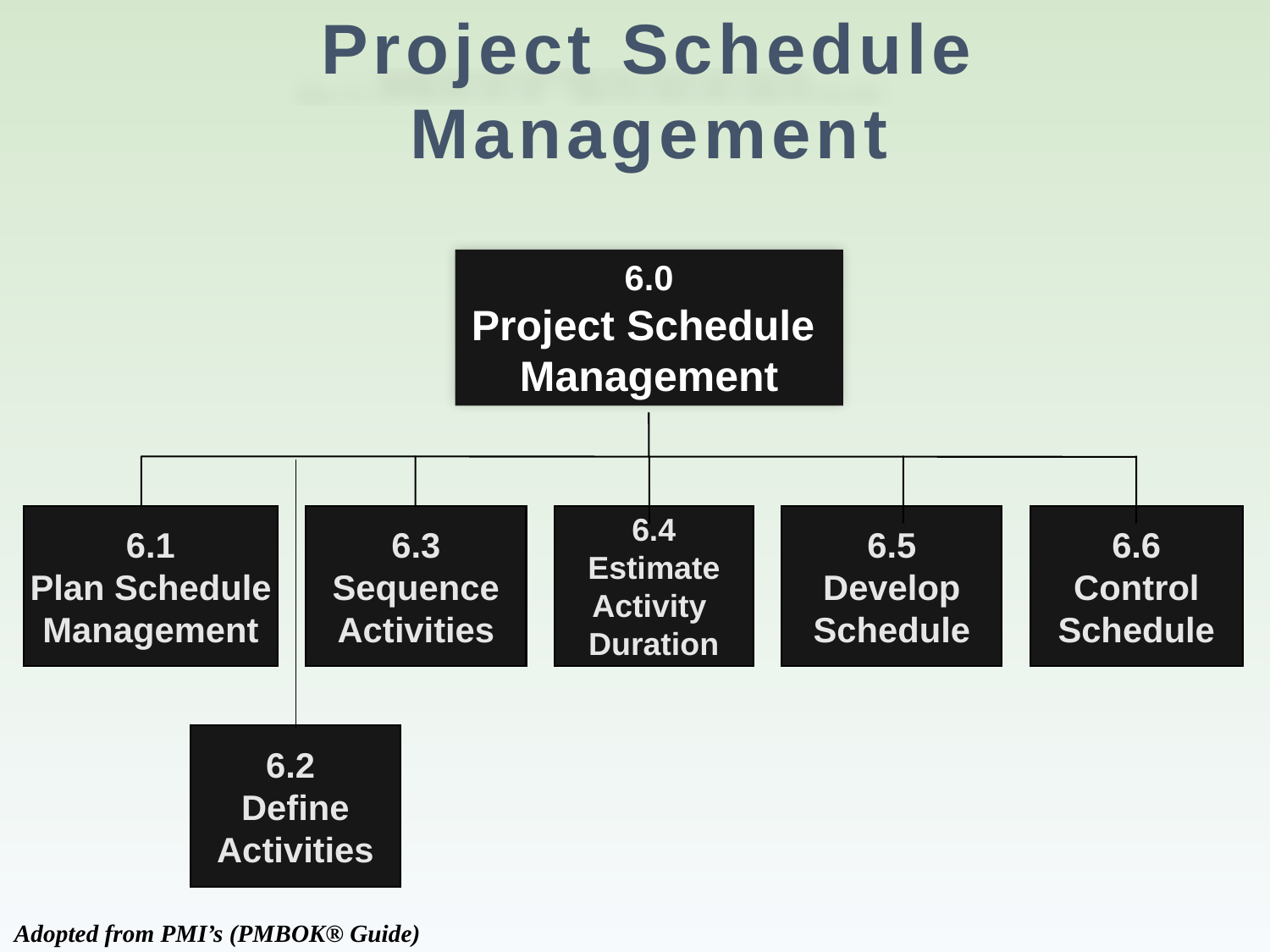

Project Schedule Management
#
6.0
Project Schedule  Management

6.1
Plan Schedule
Management
6.3
Sequence
Activities

6.4
Estimate
Activity
Duration

6.5
Develop
Schedule
6.6
Control
Schedule

6.2
Define
Activities

Adopted from PMI’s (PMBOK® Guide)